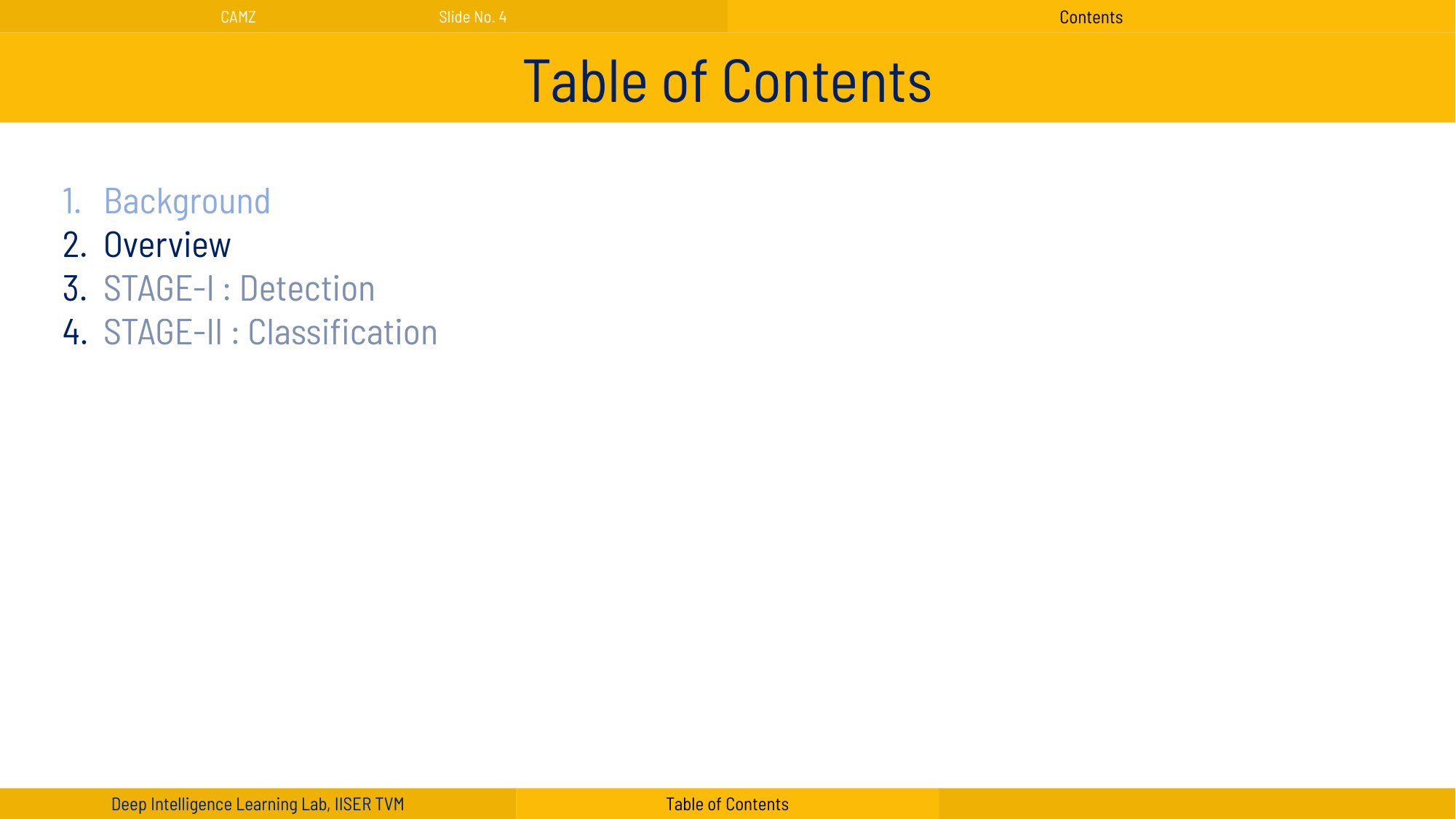

CAMZ	 	Slide No. 4
Contents
Table of Contents
Background
Overview
STAGE-I : Detection
STAGE-II : Classification

Table of Contents

Deep Intelligence Learning Lab, IISER TVM